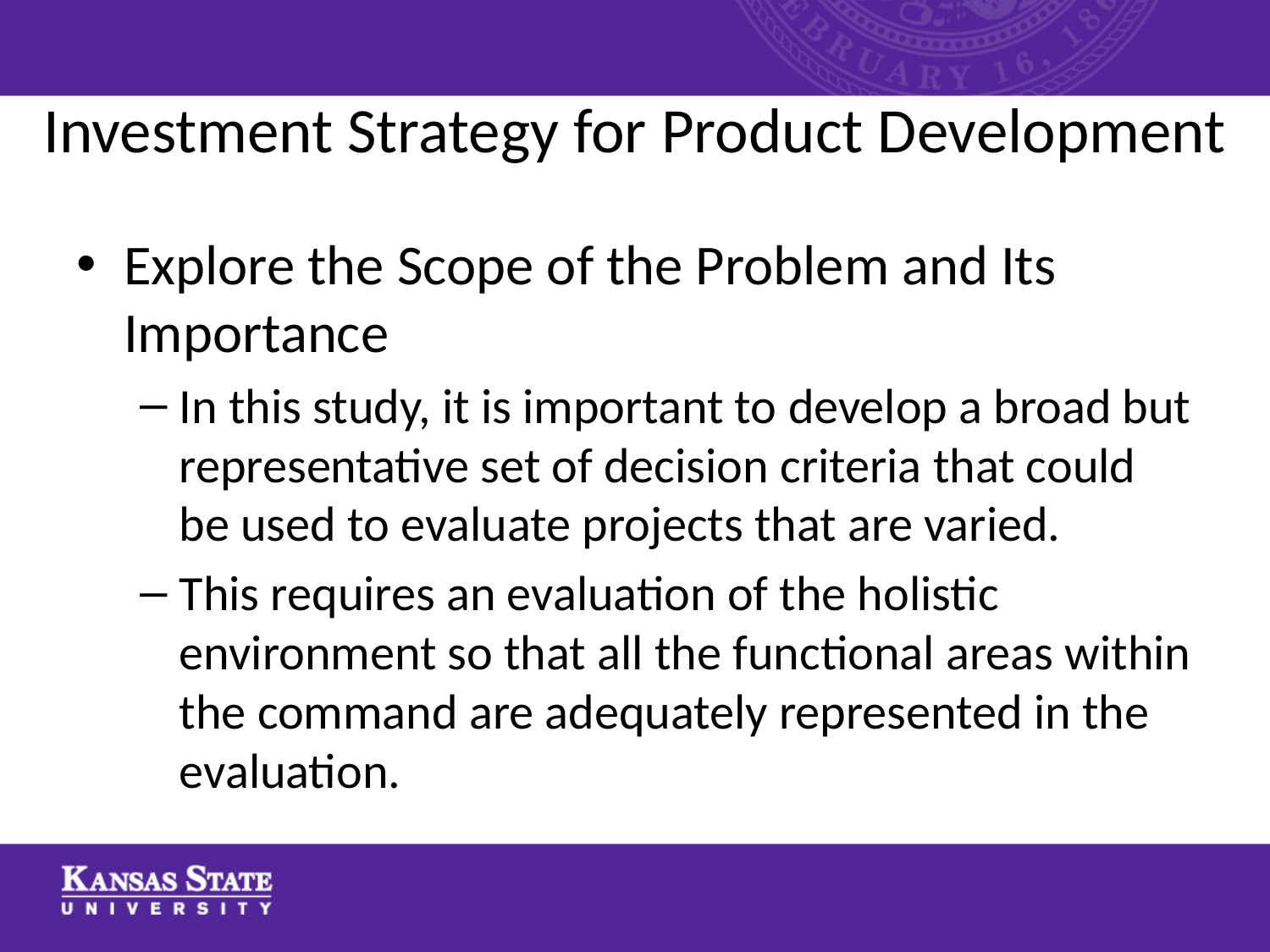

# Investment Strategy for Product Development
Explore the Scope of the Problem and Its Importance
In this study, it is important to develop a broad but representative set of decision criteria that could be used to evaluate projects that are varied.
This requires an evaluation of the holistic environment so that all the functional areas within the command are adequately represented in the evaluation.